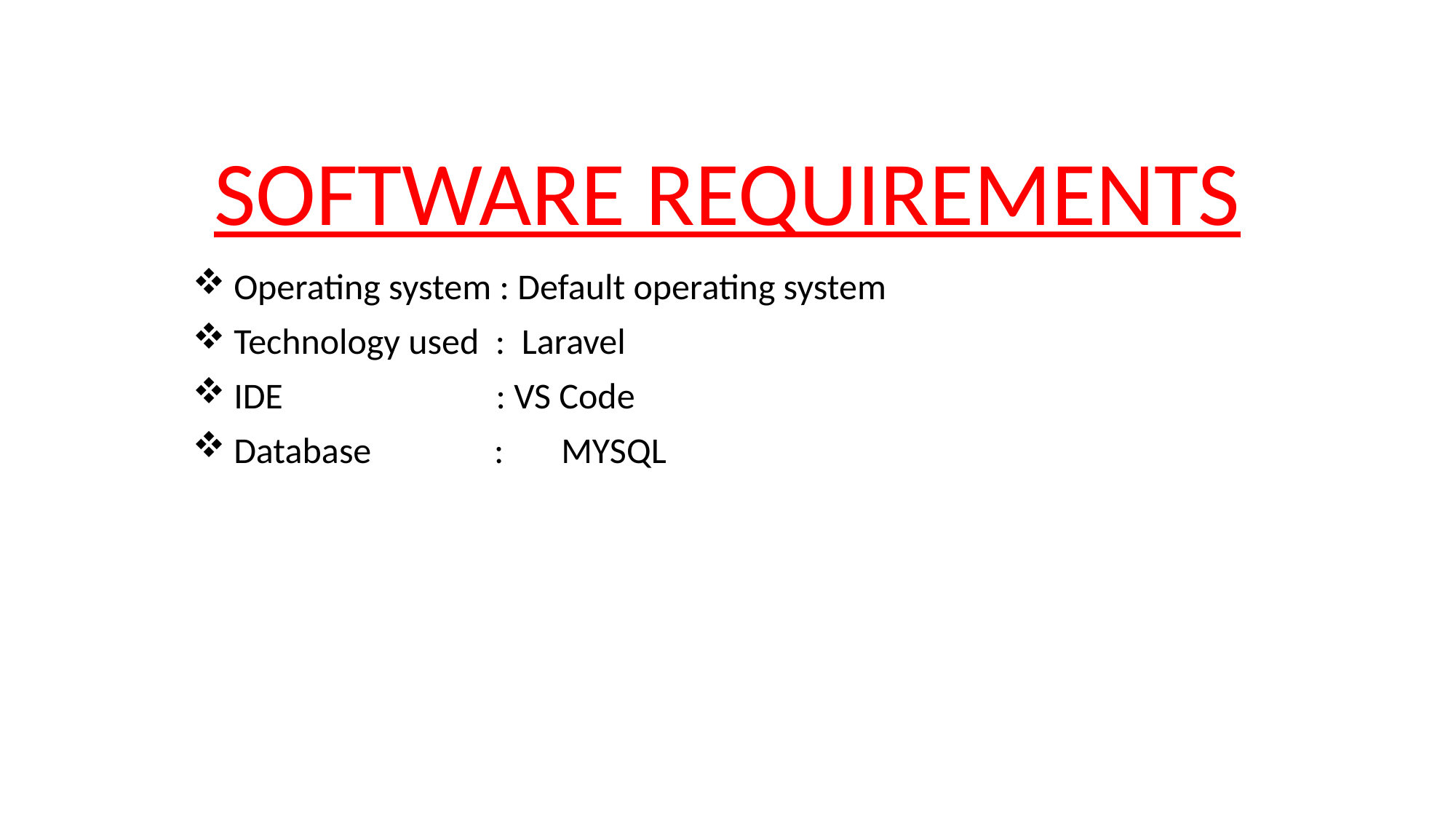

# SOFTWARE REQUIREMENTS
Operating system : Default operating system
Technology used  :  Laravel
IDE                          : VS Code
Database               :  	MYSQL